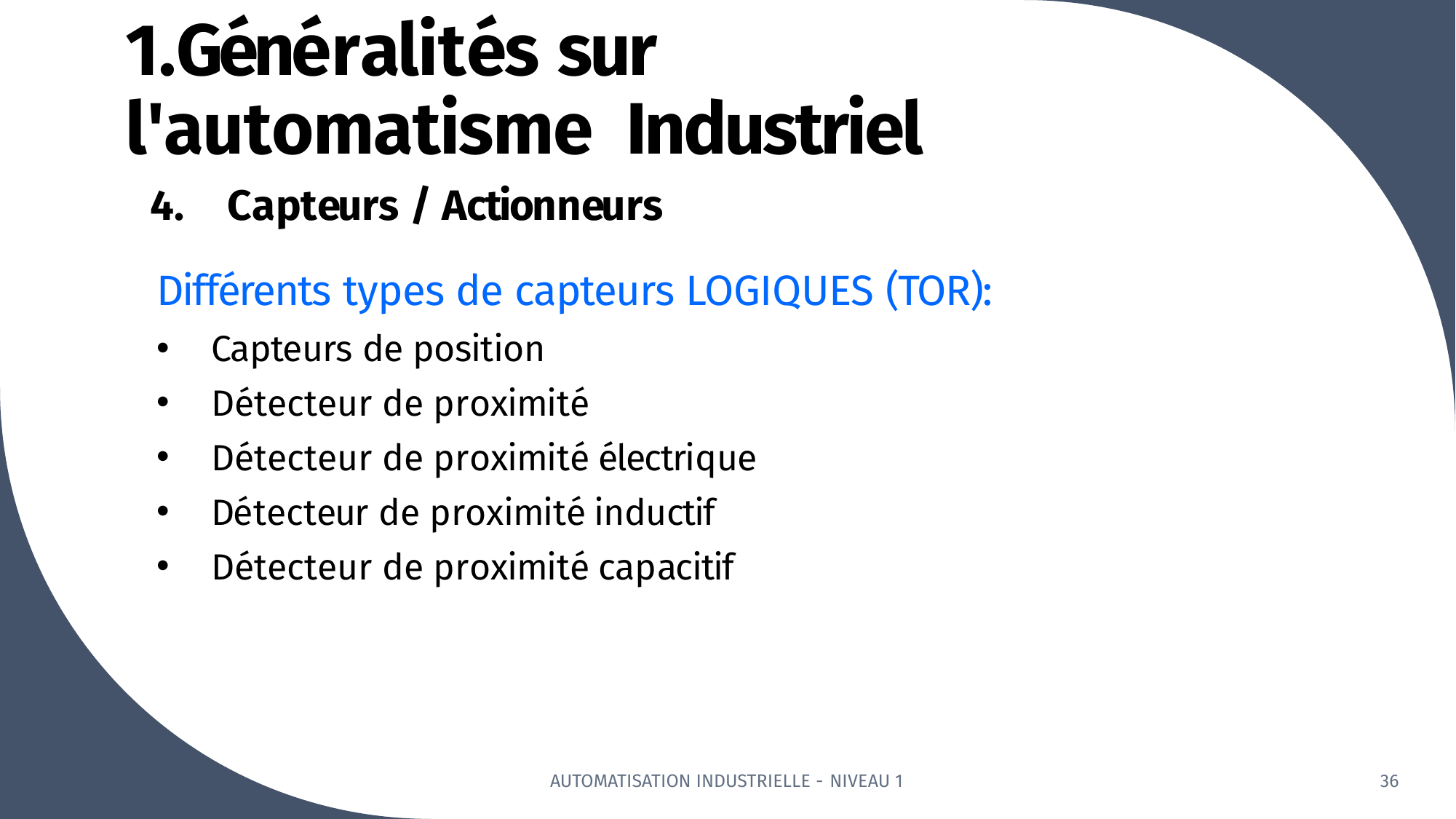

# 1.Généralités sur l'automatisme  Industriel
Capteurs / Actionneurs
Différents types de capteurs LOGIQUES (TOR):
Capteurs de position
Détecteur de proximité
Détecteur de proximité électrique
Détecteur de proximité inductif
Détecteur de proximité capacitif
AUTOMATISATION INDUSTRIELLE - NIVEAU 1
36